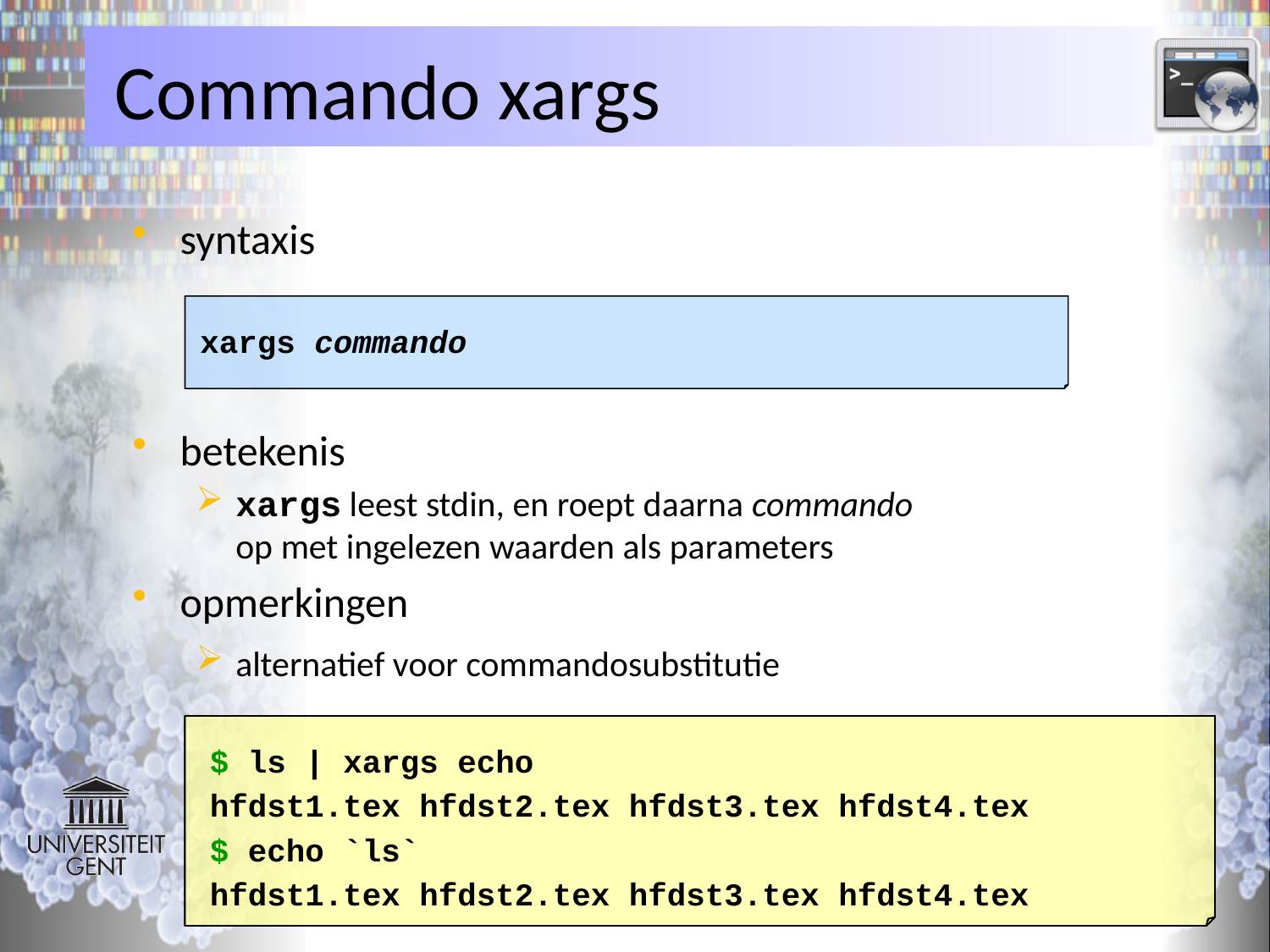

# Commando xargs
syntaxis
betekenis
xargs leest stdin, en roept daarna commando
op met ingelezen waarden als parameters
opmerkingen
alternatief voor commandosubstitutie
xargs commando
$ ls | xargs echo

hfdst1.tex hfdst2.tex hfdst3.tex hfdst4.tex
$

  echo `ls`

hfdst1.tex hfdst2.tex hfdst3.tex hfdst4.tex